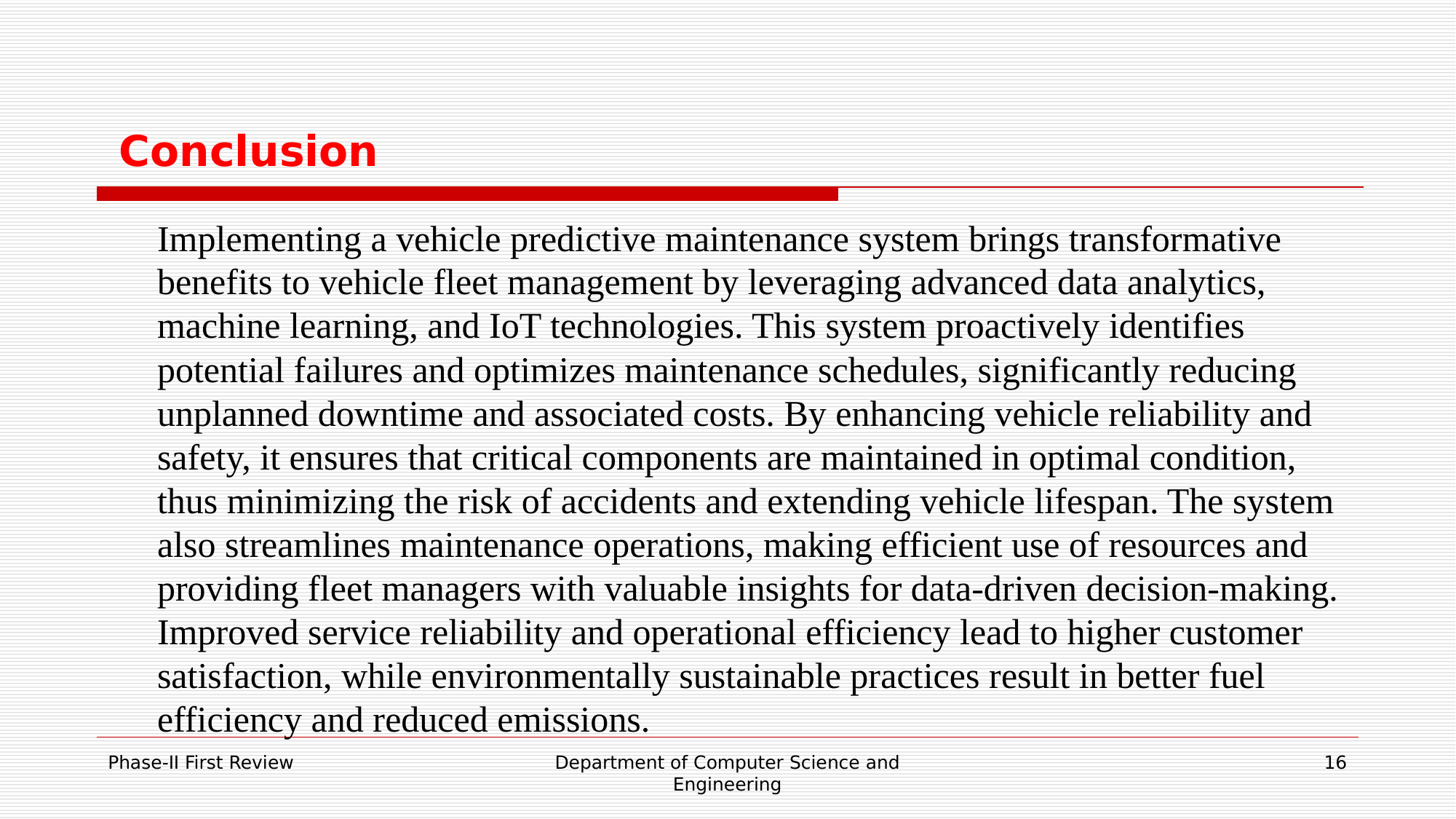

# Conclusion
Implementing a vehicle predictive maintenance system brings transformative benefits to vehicle fleet management by leveraging advanced data analytics, machine learning, and IoT technologies. This system proactively identifies potential failures and optimizes maintenance schedules, significantly reducing unplanned downtime and associated costs. By enhancing vehicle reliability and safety, it ensures that critical components are maintained in optimal condition, thus minimizing the risk of accidents and extending vehicle lifespan. The system also streamlines maintenance operations, making efficient use of resources and providing fleet managers with valuable insights for data-driven decision-making. Improved service reliability and operational efficiency lead to higher customer satisfaction, while environmentally sustainable practices result in better fuel efficiency and reduced emissions.

Phase-II First Review
Department of Computer Science and Engineering
16